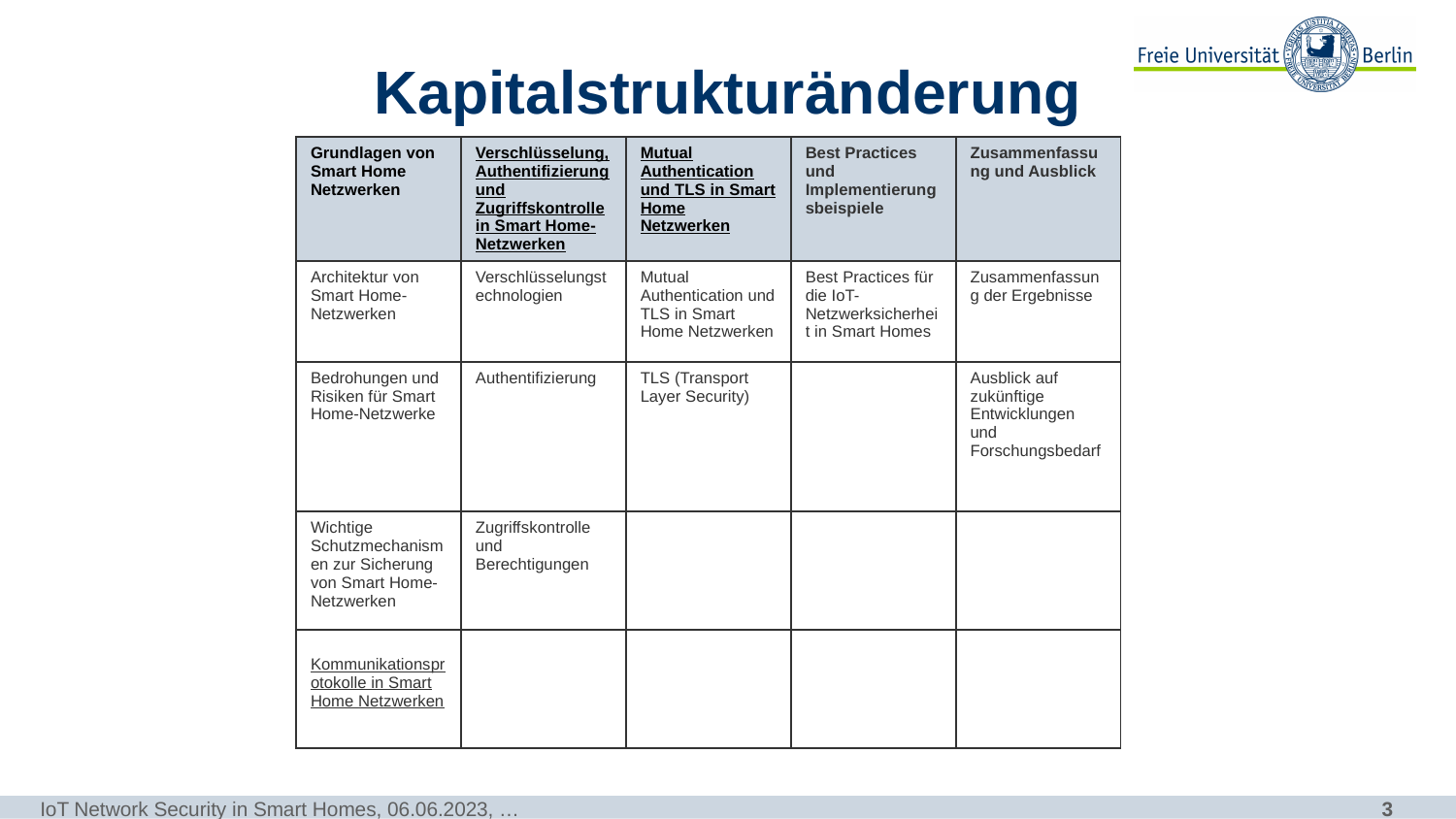

# Kapitalstrukturänderung
| Grundlagen von Smart Home Netzwerken | Verschlüsselung, Authentifizierung und Zugriffskontrolle in Smart Home-Netzwerken | Mutual Authentication und TLS in Smart Home Netzwerken | Best Practices und Implementierungsbeispiele | Zusammenfassung und Ausblick |
| --- | --- | --- | --- | --- |
| Architektur von Smart Home-Netzwerken | Verschlüsselungstechnologien | Mutual Authentication und TLS in Smart Home Netzwerken | Best Practices für die IoT-Netzwerksicherheit in Smart Homes | Zusammenfassung der Ergebnisse |
| Bedrohungen und Risiken für Smart Home-Netzwerke | Authentifizierung | TLS (Transport Layer Security) |  | Ausblick auf zukünftige Entwicklungen und Forschungsbedarf |
| Wichtige Schutzmechanismen zur Sicherung von Smart Home-Netzwerken | Zugriffskontrolle und Berechtigungen |  |  |  |
| Kommunikationsprotokolle in Smart Home Netzwerken |  |  |  |  |
IoT Network Security in Smart Homes, 06.06.2023, …